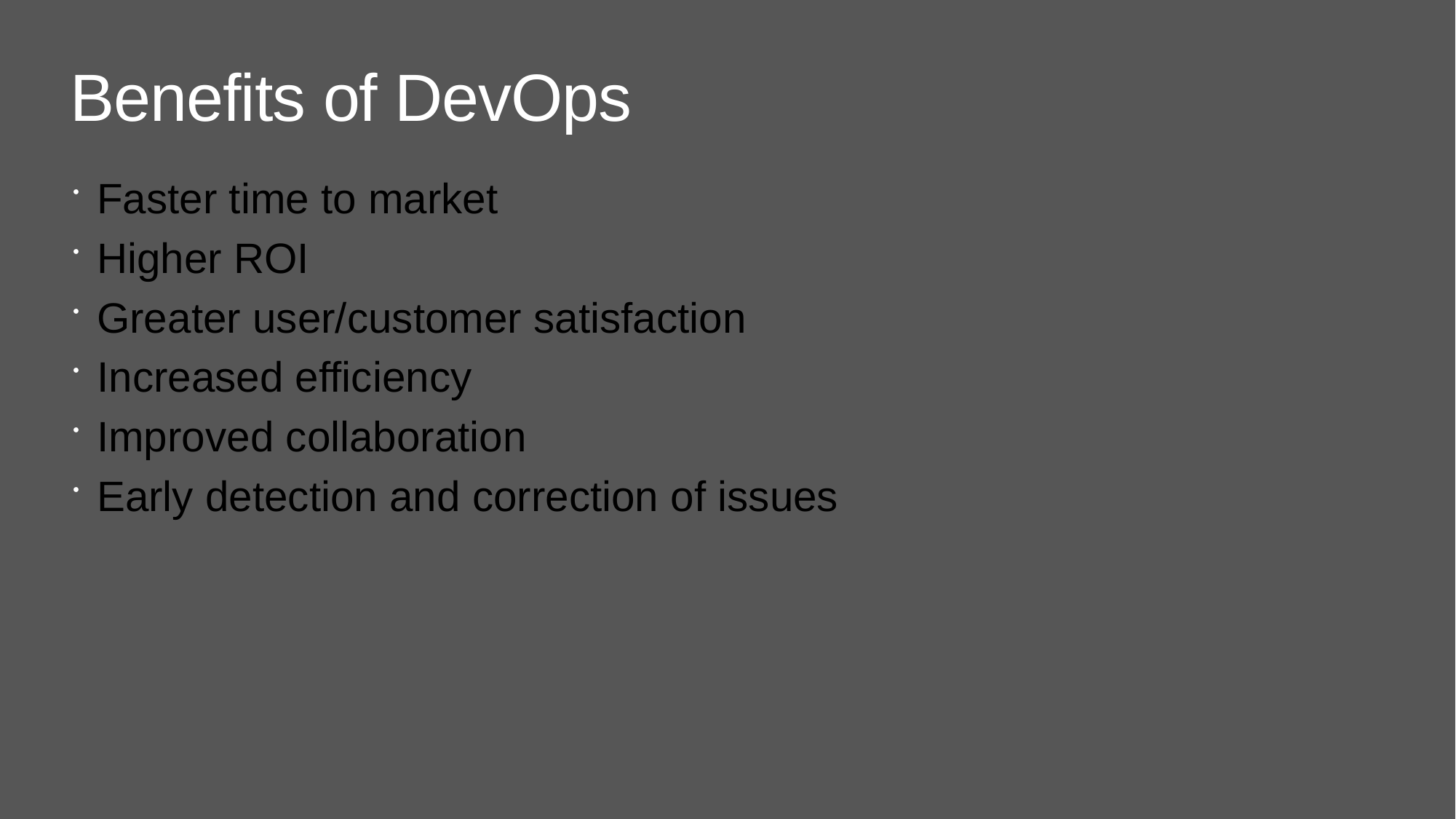

# Benefits of DevOps
Faster time to market
Higher ROI
Greater user/customer satisfaction
Increased efficiency
Improved collaboration
Early detection and correction of issues